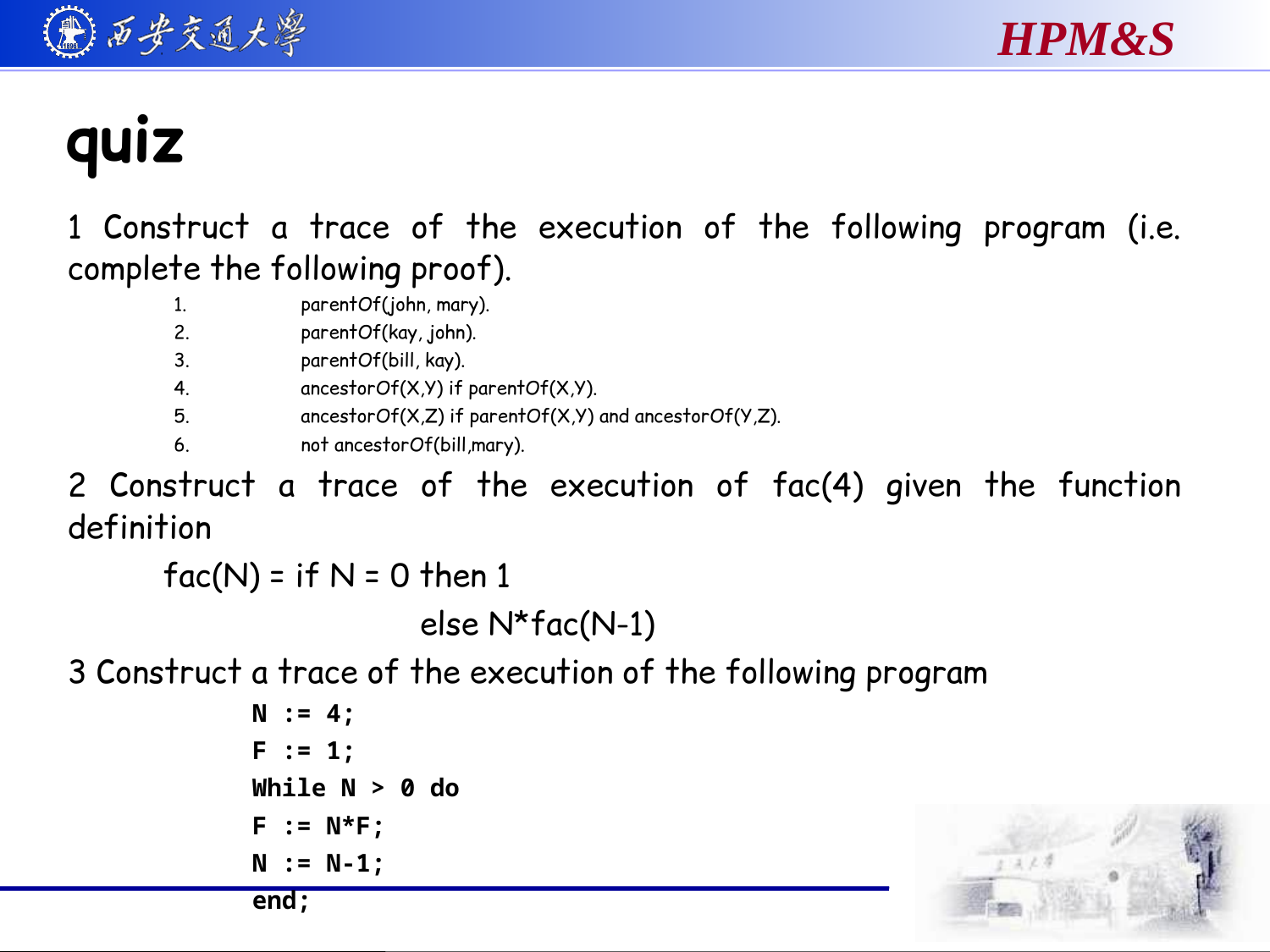

# quiz
1 Construct a trace of the execution of the following program (i.e. complete the following proof).
1.	parentOf(john, mary).
2.	parentOf(kay, john).
3.	parentOf(bill, kay).
4.	ancestorOf(X,Y) if parentOf(X,Y).
5.	ancestorOf(X,Z) if parentOf(X,Y) and ancestorOf(Y,Z).
6.	not ancestorOf(bill,mary).
2 Construct a trace of the execution of fac(4) given the function definition
          fac(N) = if N = 0 then 1
                                     else N*fac(N-1)
3 Construct a trace of the execution of the following program
N := 4;
F := 1;
While N > 0 do
F := N*F;
N := N-1;
end;